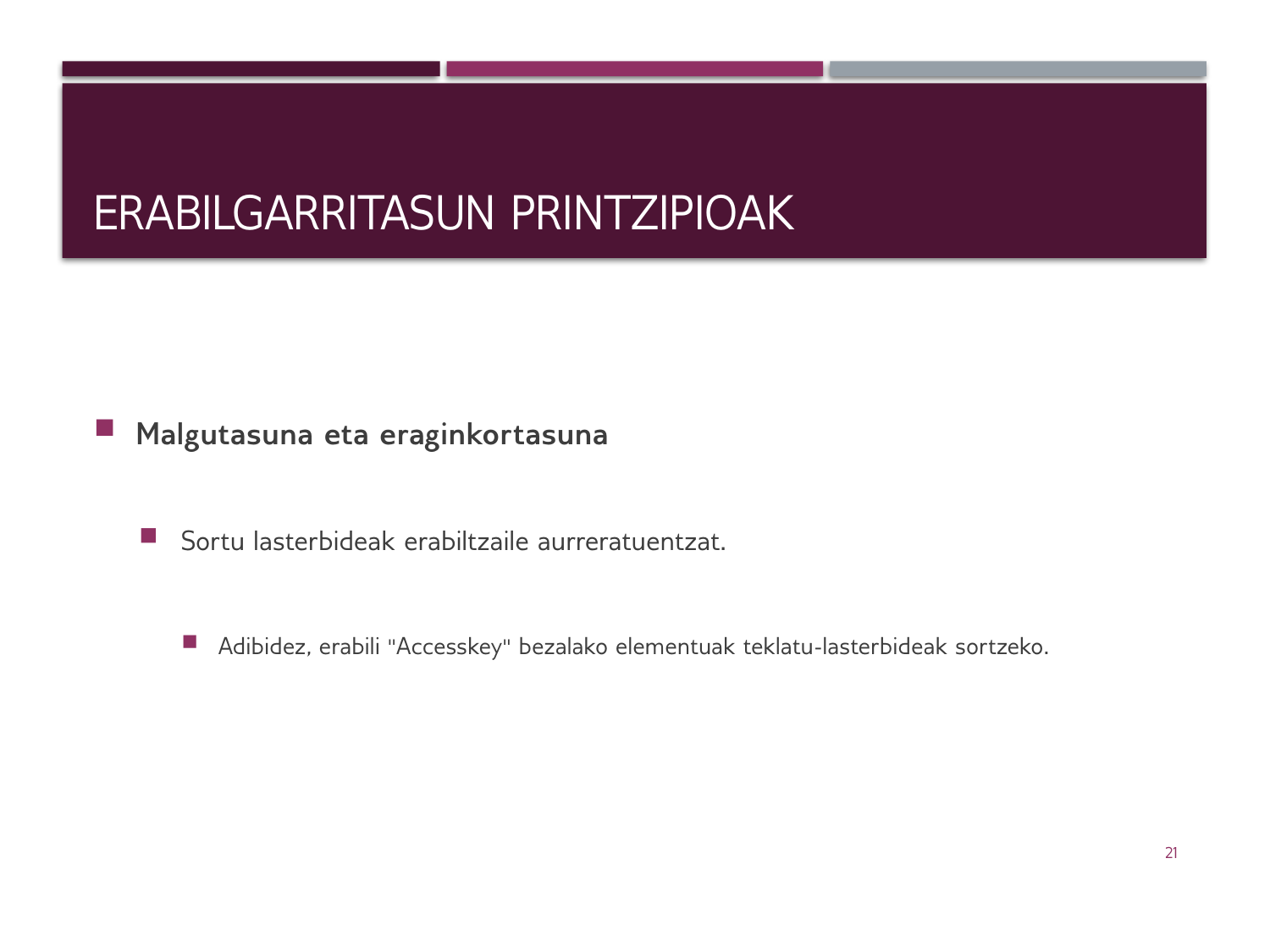

# Erabilgarritasun printzipioak
Malgutasuna eta eraginkortasuna

Sortu lasterbideak erabiltzaile aurreratuentzat.

Adibidez, erabili "Accesskey" bezalako elementuak teklatu-lasterbideak sortzeko.

21